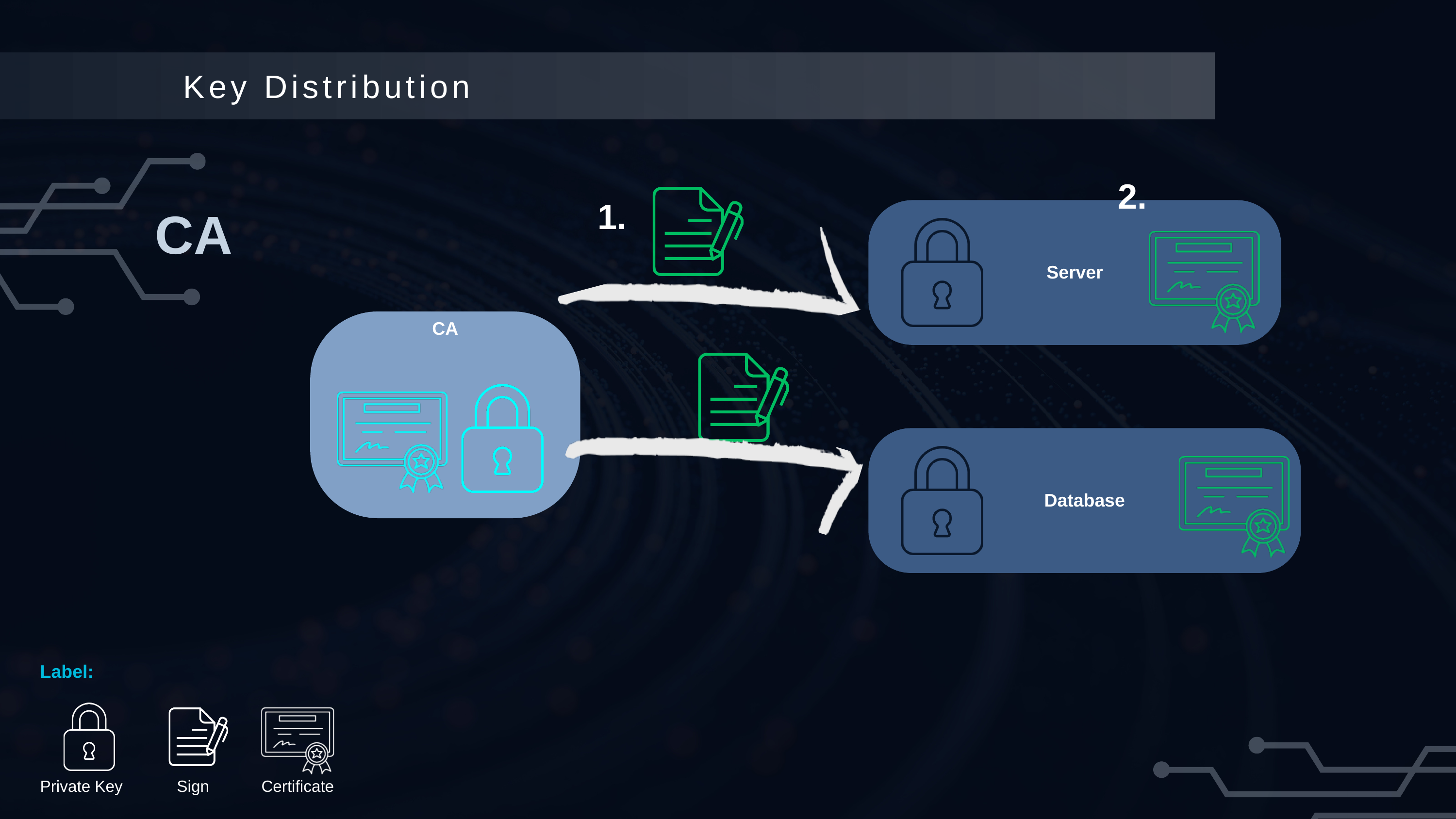

Key Distribution

2.

CA
1.

Server

CA

Database

Label:

Private Key
Sign
Certificate